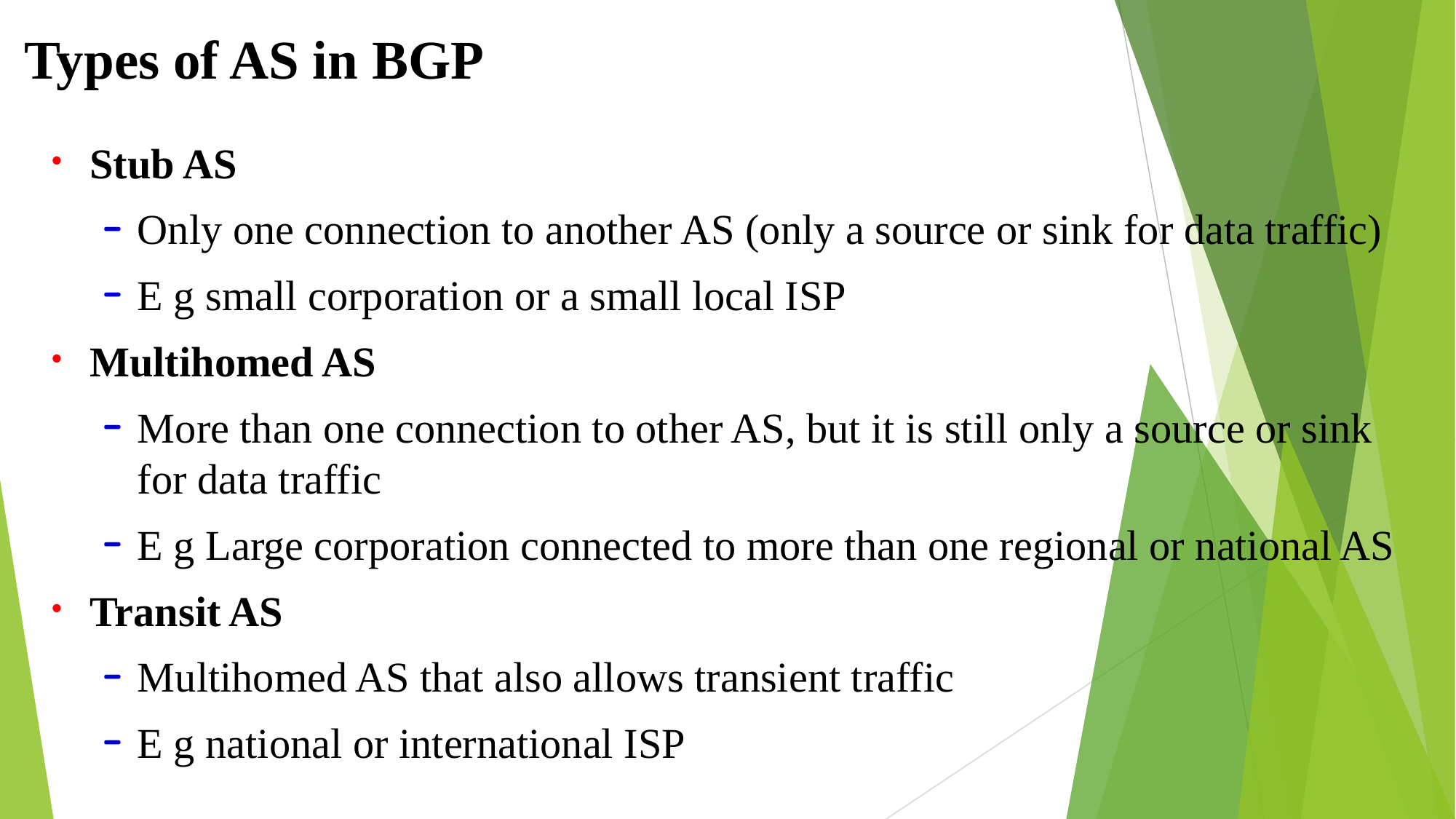

# Types of AS in BGP
Stub AS
Only one connection to another AS (only a source or sink for data traffic)
E g small corporation or a small local ISP
Multihomed AS
More than one connection to other AS, but it is still only a source or sink for data traffic
E g Large corporation connected to more than one regional or national AS
Transit AS
Multihomed AS that also allows transient traffic
E g national or international ISP